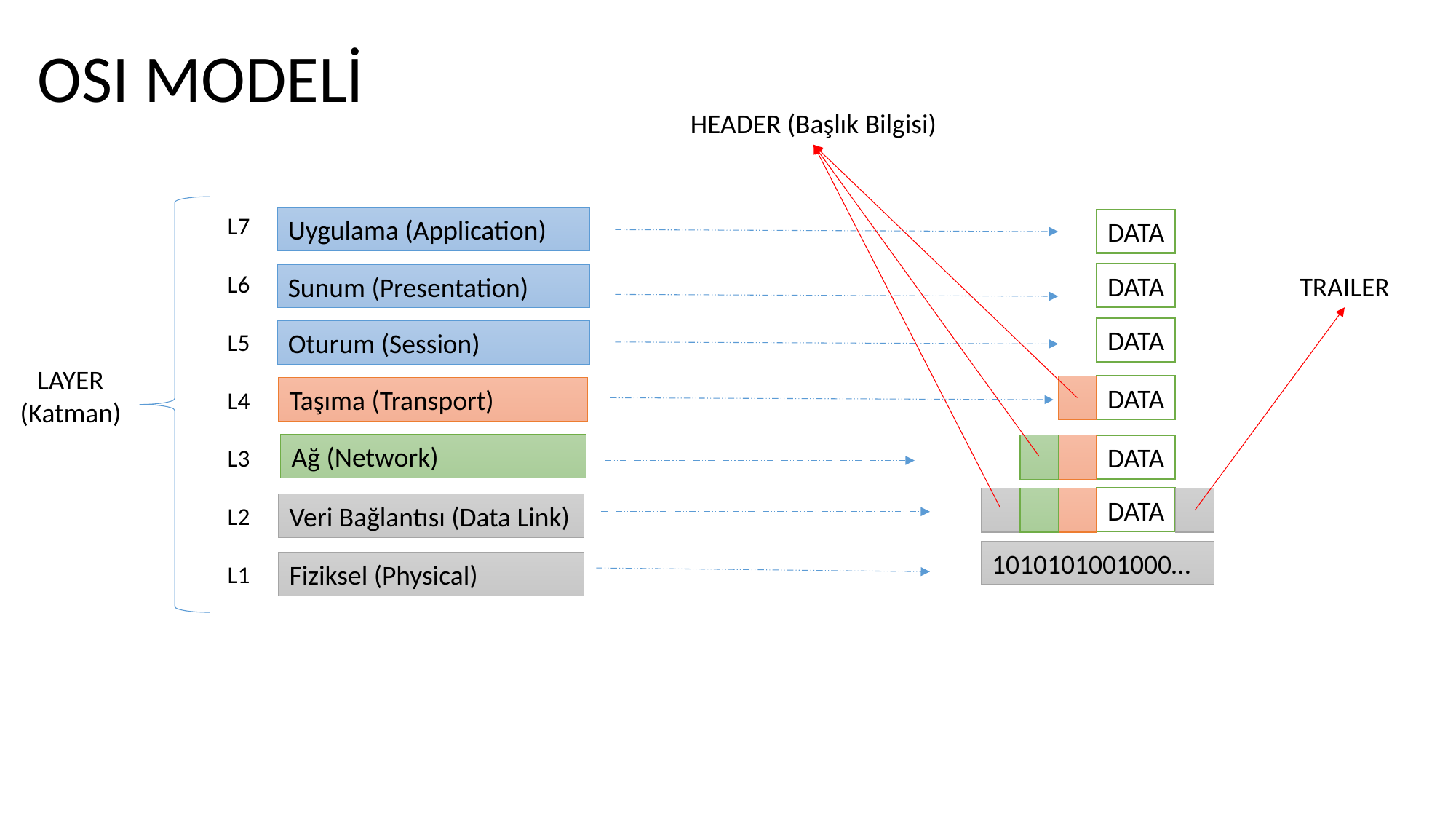

# OSI MODELİ
HEADER (Başlık Bilgisi)

L7

L6

L5

L4

L3

L2

L1
Uygulama (Application)
DATA
DATA
TRAILER
Sunum (Presentation)
DATA
Oturum (Session)
LAYER
(Katman)

DATA
Taşıma (Transport)
Ağ (Network)

DATA

DATA

Veri Bağlantısı (Data Link)
1010101001000…
Fiziksel (Physical)